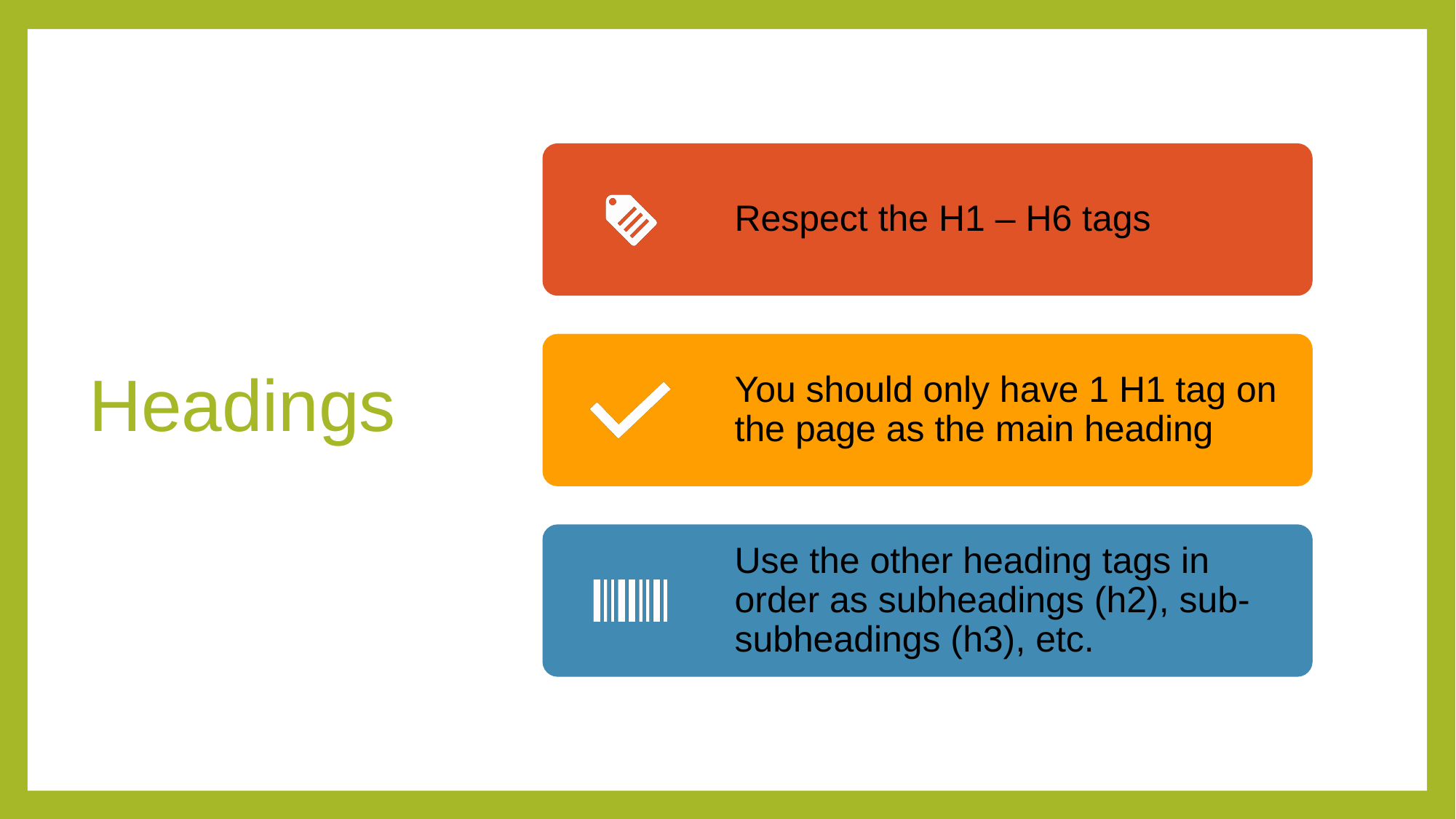

# Headings
Respect the H1 – H6 tags
You should only have 1 H1 tag on the page as the main heading
Use the other heading tags in order as subheadings (h2), sub-subheadings (h3), etc.